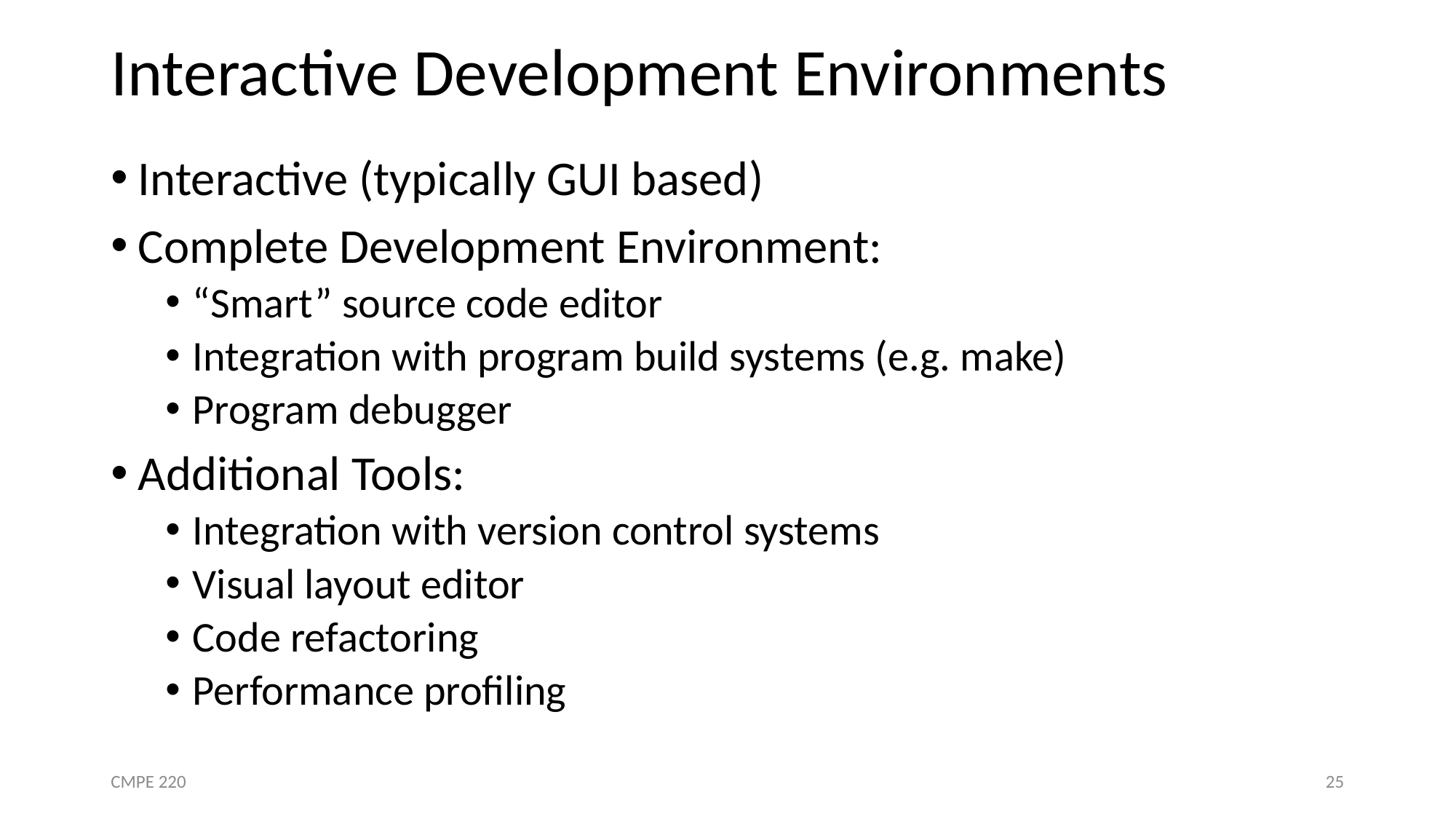

# Interactive Development Environments
Interactive (typically GUI based)
Complete Development Environment:
“Smart” source code editor
Integration with program build systems (e.g. make)
Program debugger
Additional Tools:
Integration with version control systems
Visual layout editor
Code refactoring
Performance profiling

CMPE 220
25